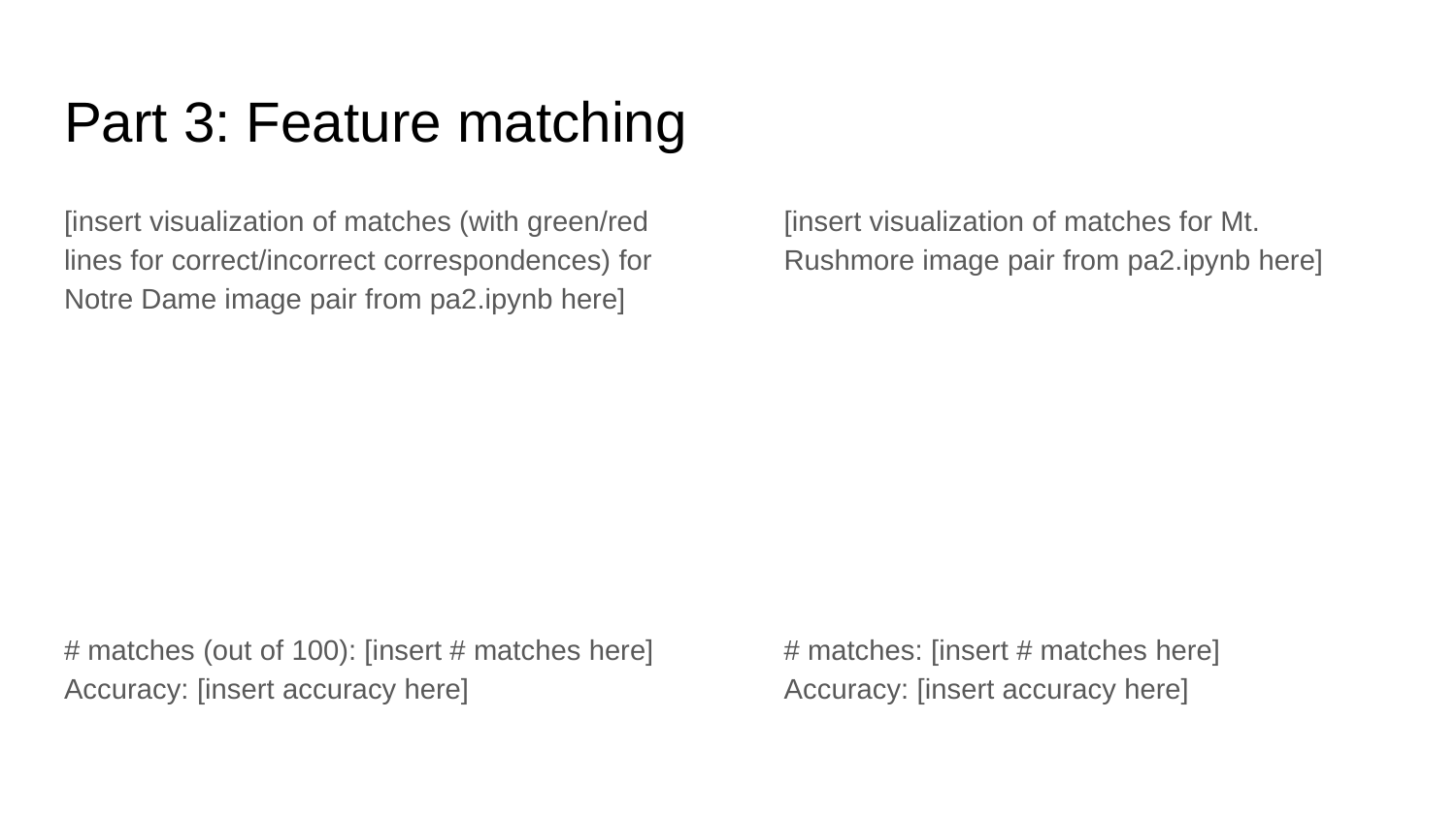

# Part 3: Feature matching
[insert visualization of matches (with green/red lines for correct/incorrect correspondences) for Notre Dame image pair from pa2.ipynb here]

# matches (out of 100): [insert # matches here]
Accuracy: [insert accuracy here]
[insert visualization of matches for Mt. Rushmore image pair from pa2.ipynb here]

# matches: [insert # matches here]
Accuracy: [insert accuracy here]